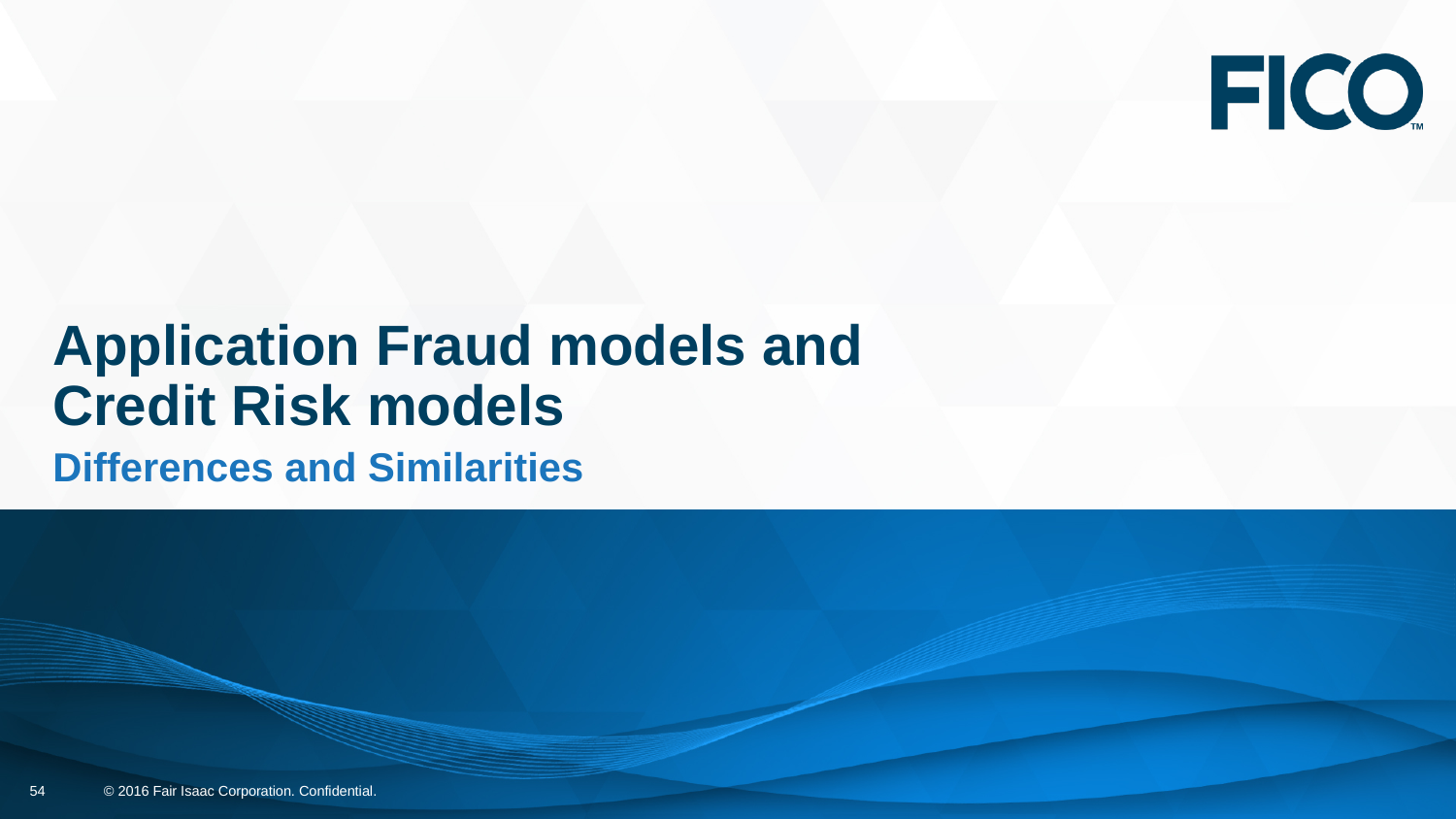

# Application Fraud models and Credit Risk models
Differences and Similarities